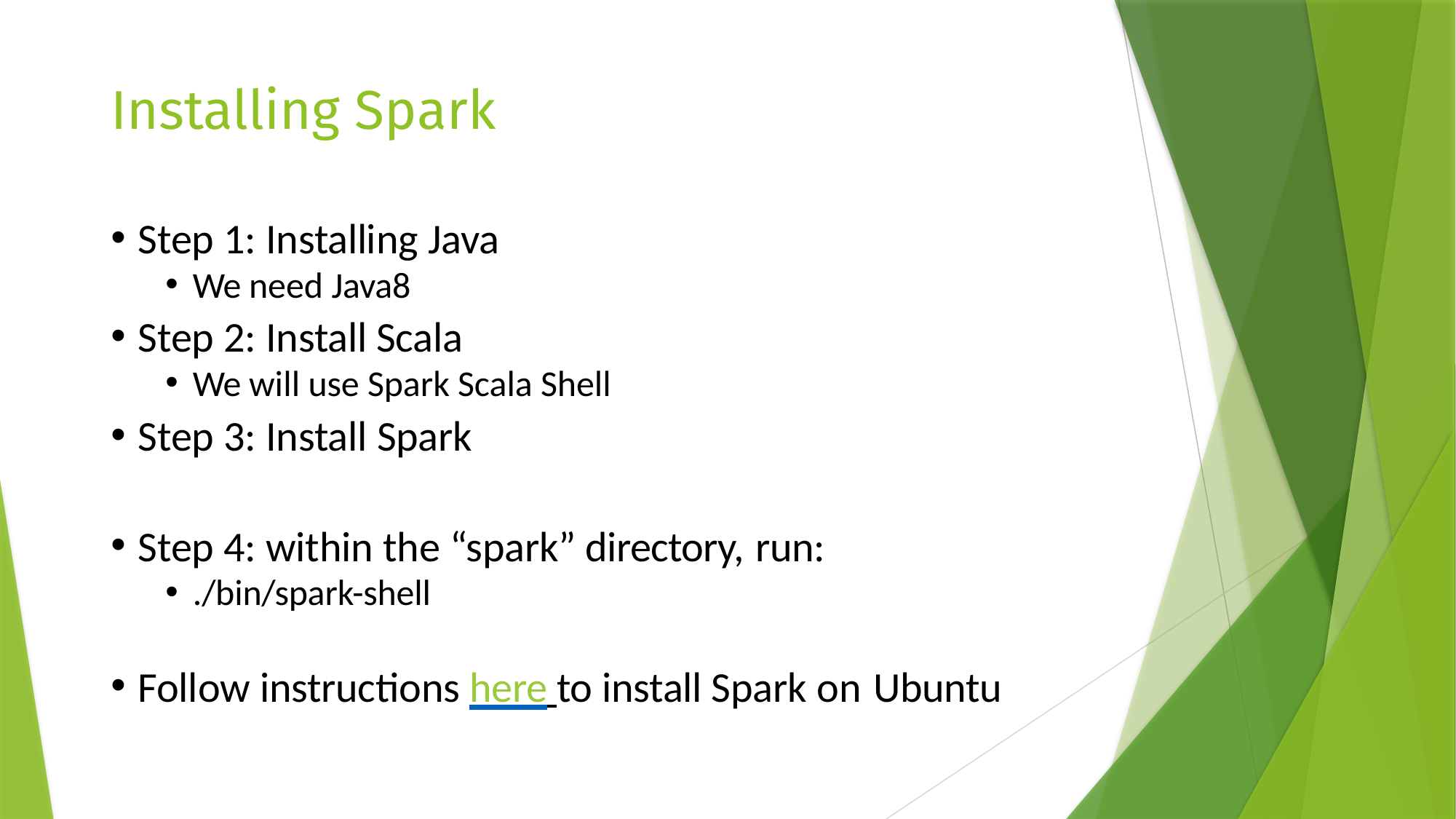

# Installing Spark
Step 1: Installing Java
We need Java8
Step 2: Install Scala
We will use Spark Scala Shell
Step 3: Install Spark

Step 4: within the “spark” directory, run:
./bin/spark-shell

Follow instructions here to install Spark on Ubuntu